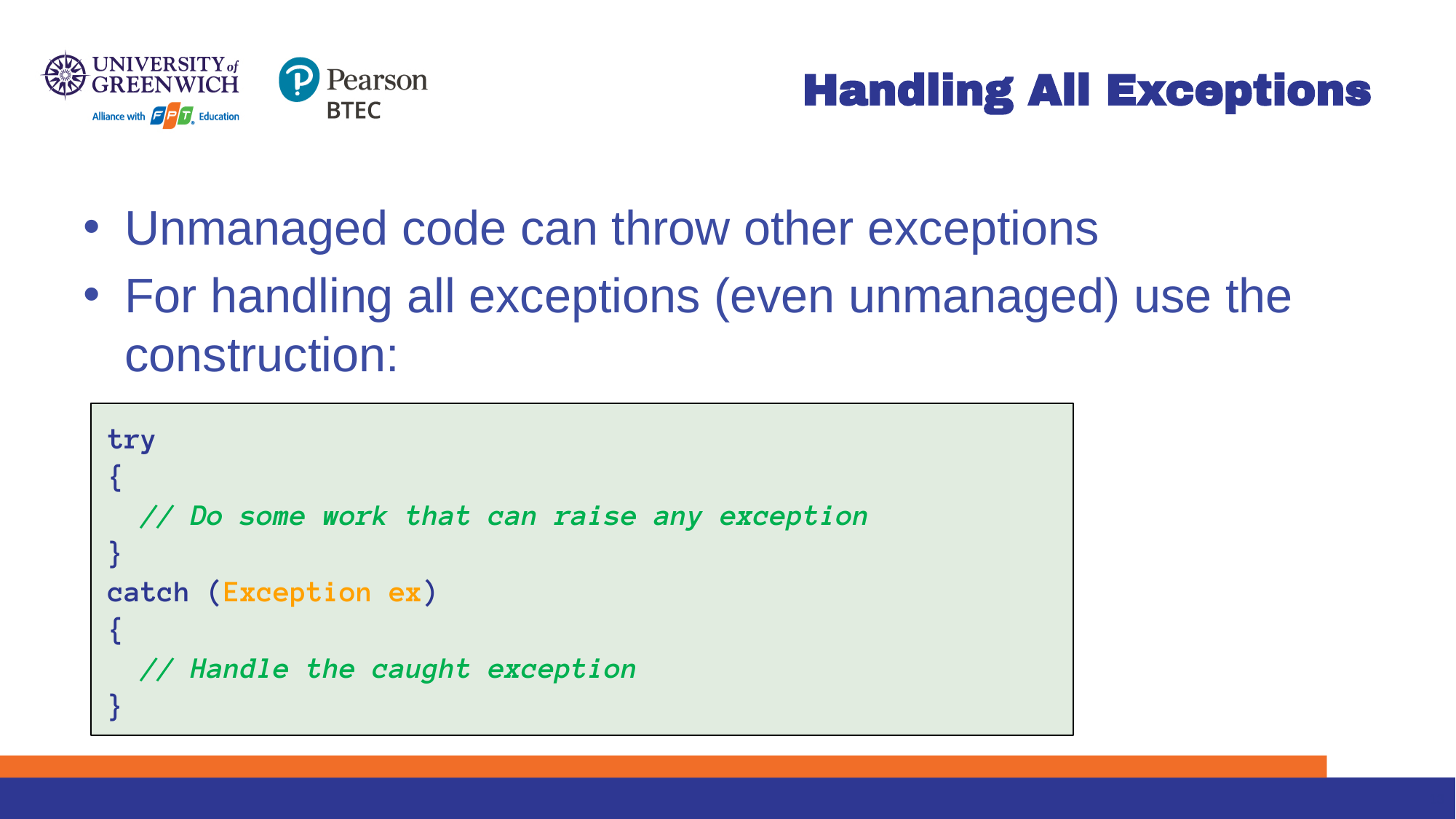

# Handling All Exceptions
Unmanaged code can throw other exceptions
For handling all exceptions (even unmanaged) use the
construction:
try
{
  // Do some work that can raise any exception
}
catch (Exception ex)
{
  // Handle the caught exception
}
13